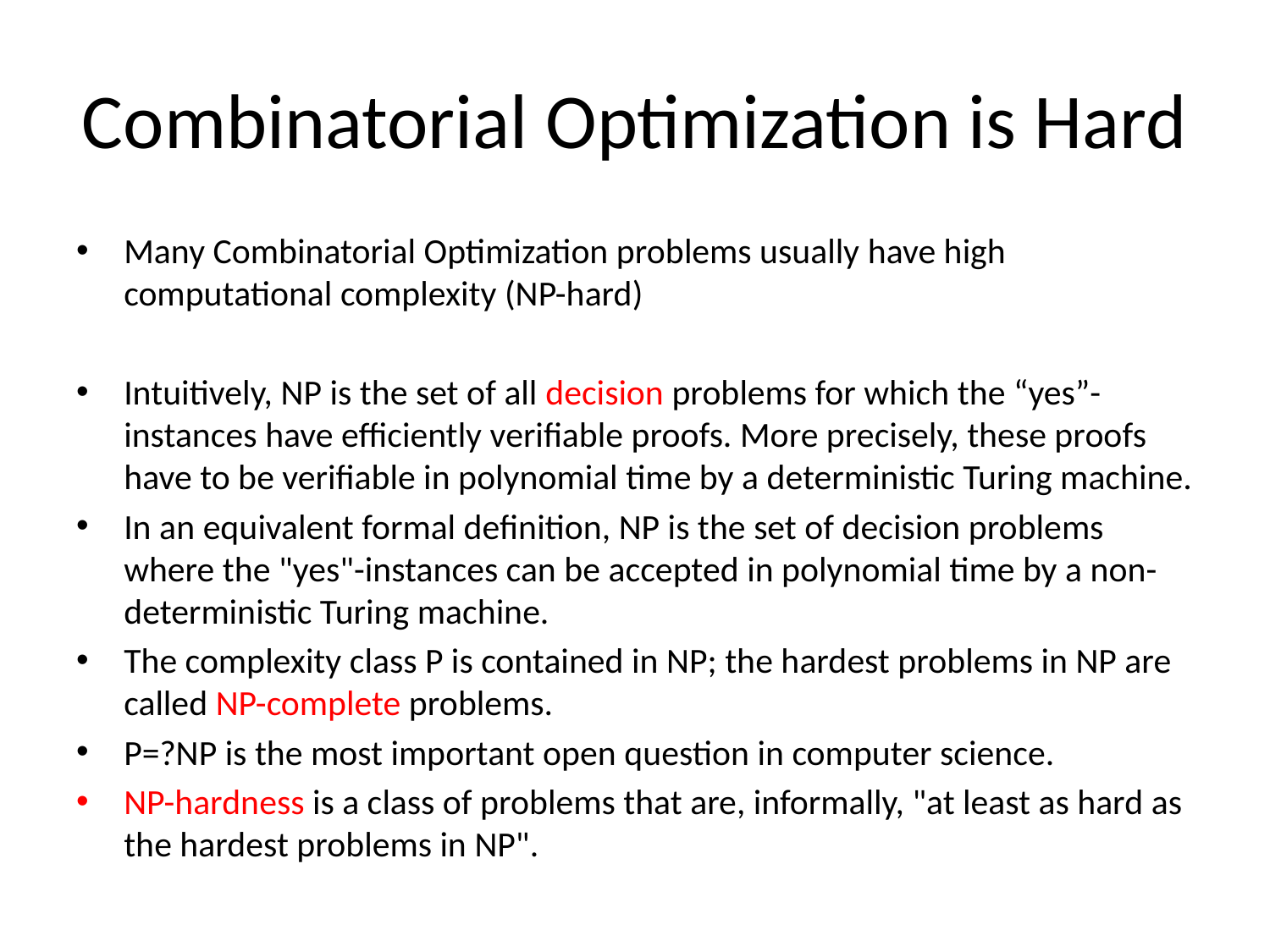

# Combinatorial Optimization is Hard
Many Combinatorial Optimization problems usually have high computational complexity (NP-hard)

Intuitively, NP is the set of all decision problems for which the “yes”-instances have efficiently verifiable proofs. More precisely, these proofs have to be verifiable in polynomial time by a deterministic Turing machine.
In an equivalent formal definition, NP is the set of decision problems where the "yes"-instances can be accepted in polynomial time by a non-deterministic Turing machine.
The complexity class P is contained in NP; the hardest problems in NP are called NP-complete problems.
P=?NP is the most important open question in computer science.
NP-hardness is a class of problems that are, informally, "at least as hard as the hardest problems in NP".